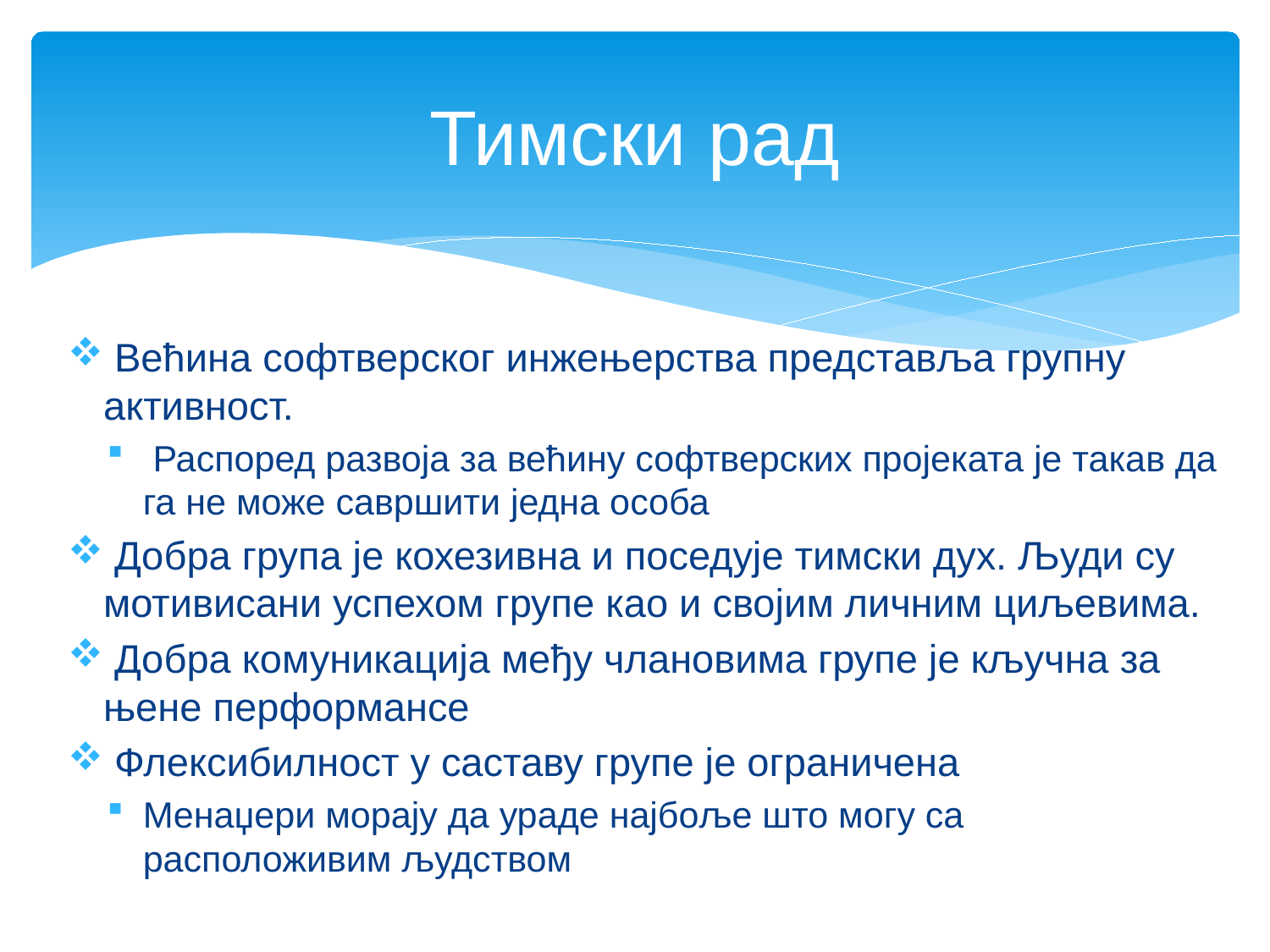

# Тимски рад
 Већина софтверског инжењерства представља групну активност.
 Распоред развоја за већину софтверских пројеката је такав да га не може савршити једна особа
 Добра група је кохезивна и поседује тимски дух. Људи су мотивисани успехом групе као и својим личним циљевима.
 Добра комуникација међу члановима групе је кључна за њене перформансе
 Флексибилност у саставу групе је ограничена
Менаџери морају да ураде најбоље што могу са расположивим људством